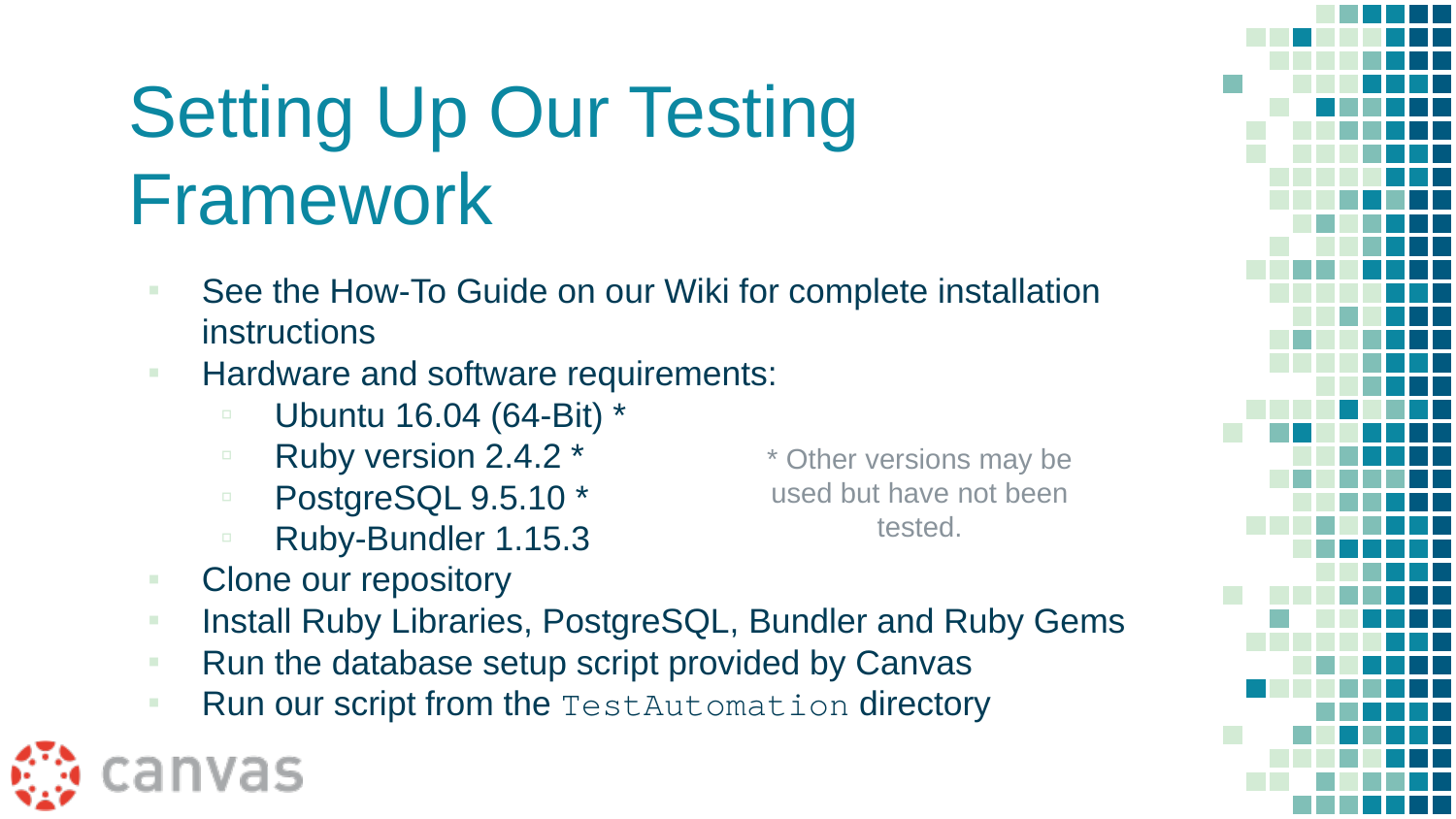

# Setting Up Our Testing Framework
See the How-To Guide on our Wiki for complete installation instructions
Hardware and software requirements:
Ubuntu 16.04 (64-Bit) *
Ruby version 2.4.2 *
PostgreSQL 9.5.10 *
Ruby-Bundler 1.15.3
Clone our repository
Install Ruby Libraries, PostgreSQL, Bundler and Ruby Gems
Run the database setup script provided by Canvas
Run our script from the TestAutomation directory
* Other versions may be used but have not been tested.